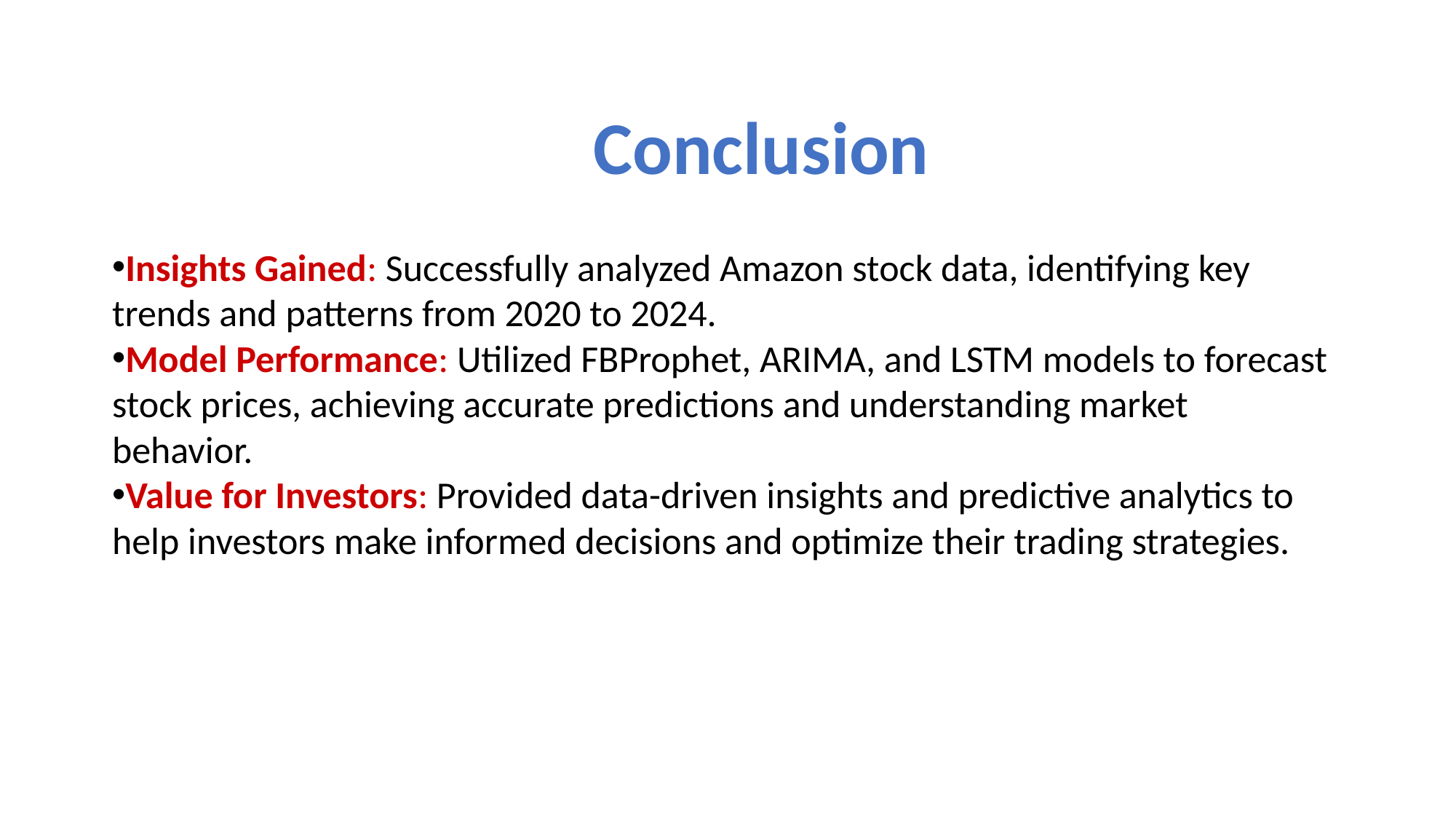

Conclusion
Insights Gained: Successfully analyzed Amazon stock data, identifying key trends and patterns from 2020 to 2024.
Model Performance: Utilized FBProphet, ARIMA, and LSTM models to forecast stock prices, achieving accurate predictions and understanding market behavior.
Value for Investors: Provided data-driven insights and predictive analytics to help investors make informed decisions and optimize their trading strategies.